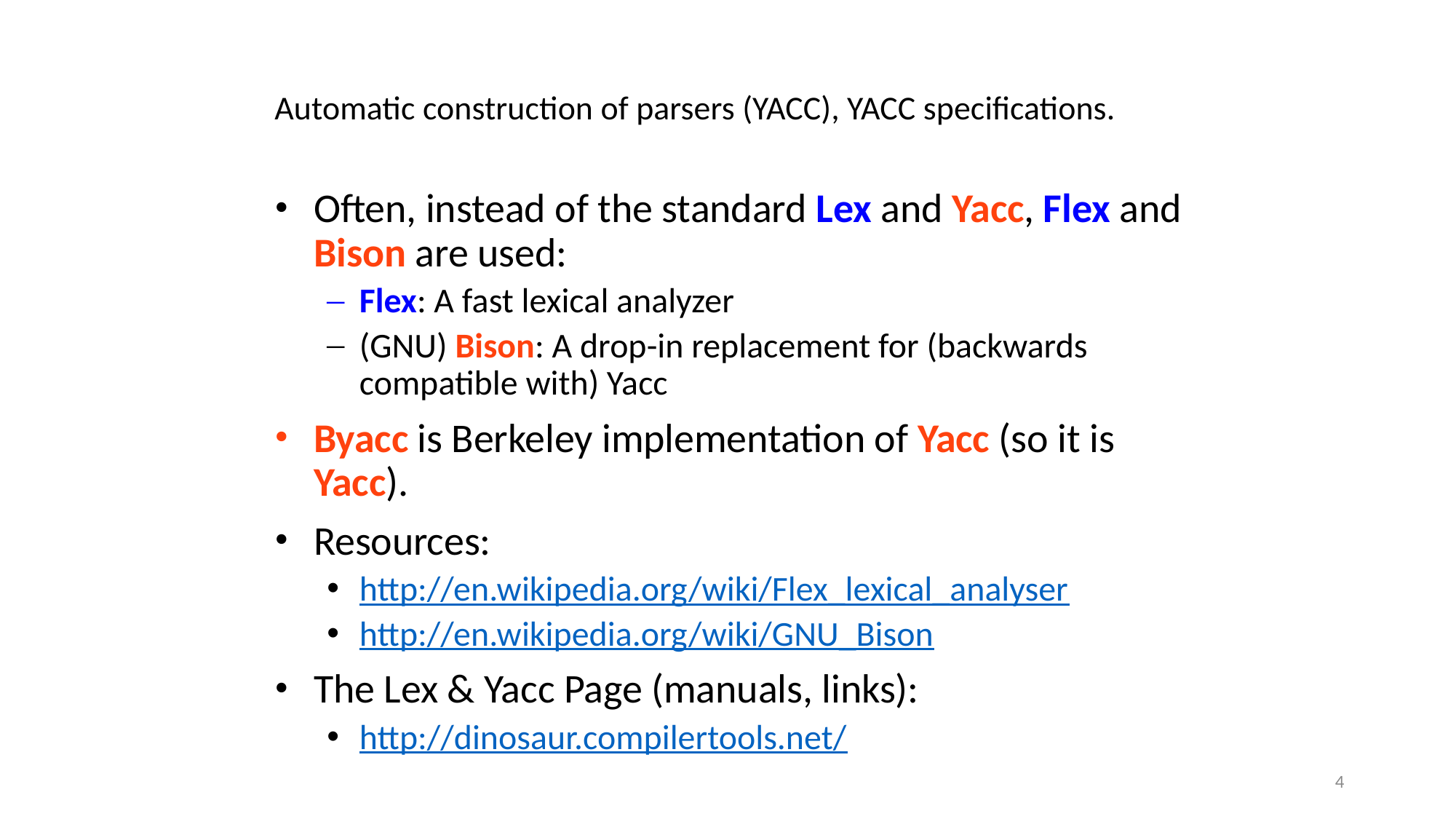

# Automatic construction of parsers (YACC), YACC specifications.
Often, instead of the standard Lex and Yacc, Flex and Bison are used:
Flex: A fast lexical analyzer
(GNU) Bison: A drop-in replacement for (backwards compatible with) Yacc
Byacc is Berkeley implementation of Yacc (so it is Yacc).
Resources:
http://en.wikipedia.org/wiki/Flex_lexical_analyser
http://en.wikipedia.org/wiki/GNU_Bison
The Lex & Yacc Page (manuals, links):
http://dinosaur.compilertools.net/

4